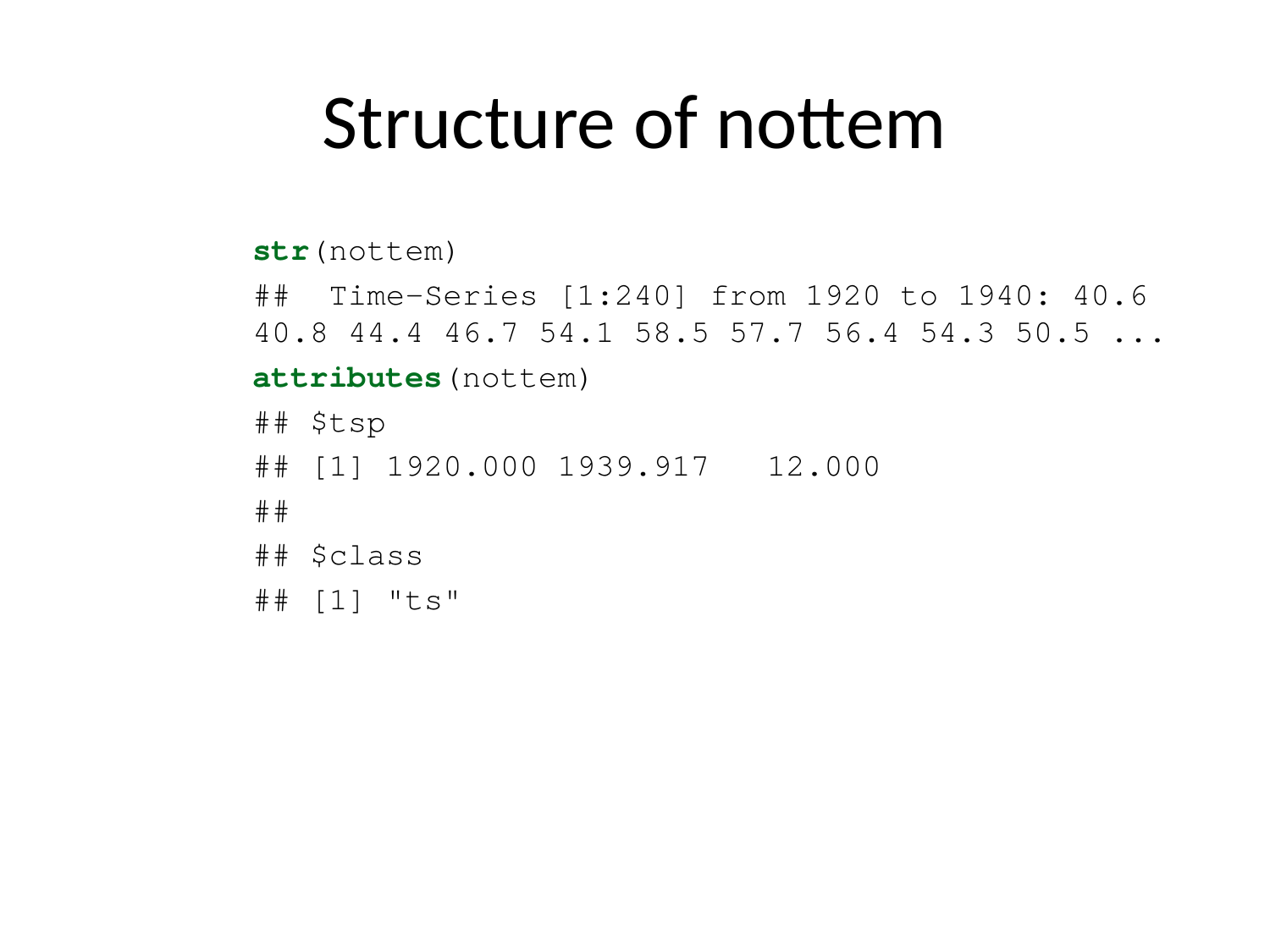

# Structure of nottem
str(nottem)
##  Time-Series [1:240] from 1920 to 1940: 40.6 40.8 44.4 46.7 54.1 58.5 57.7 56.4 54.3 50.5 ...
attributes(nottem)
## $tsp
## [1] 1920.000 1939.917   12.000
##
## $class
## [1] "ts"